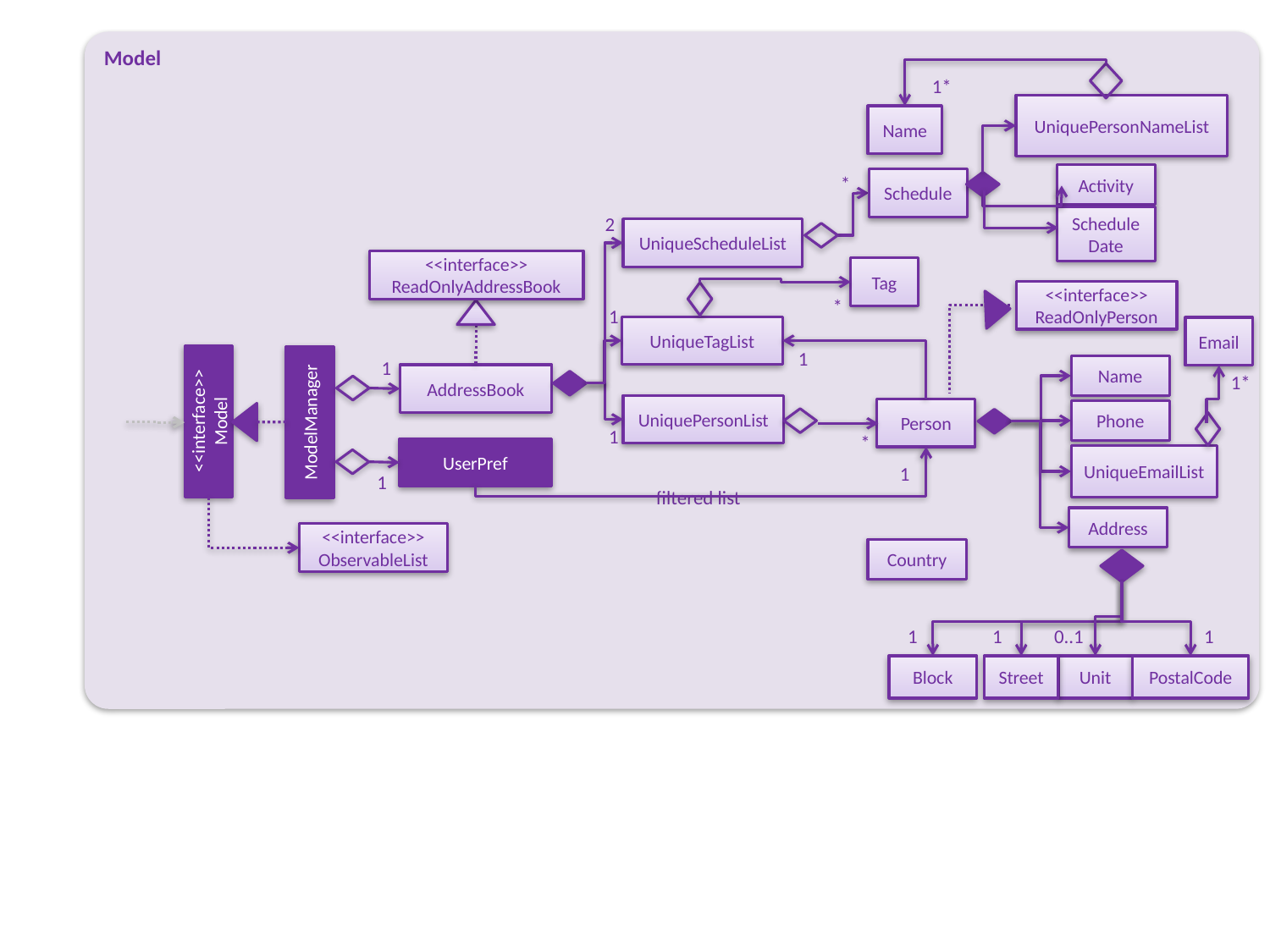

Model

1*
UniquePersonNameList
Name
Activity
Schedule
*

Schedule Date
2
UniqueScheduleList

<<interface>>
ReadOnlyAddressBook
Tag
<<interface>>
ReadOnlyPerson

*

1
UniqueTagList
Email
1
1
Name
AddressBook
1*

UniquePersonList
<<interface>>
Model
ModelManager
Person
Phone

1
*
UserPref
UniqueEmailList

1
1
filtered list
Address
<<interface>>
ObservableList
Country

1
1
0..1
1
Block
Street
Unit
PostalCode